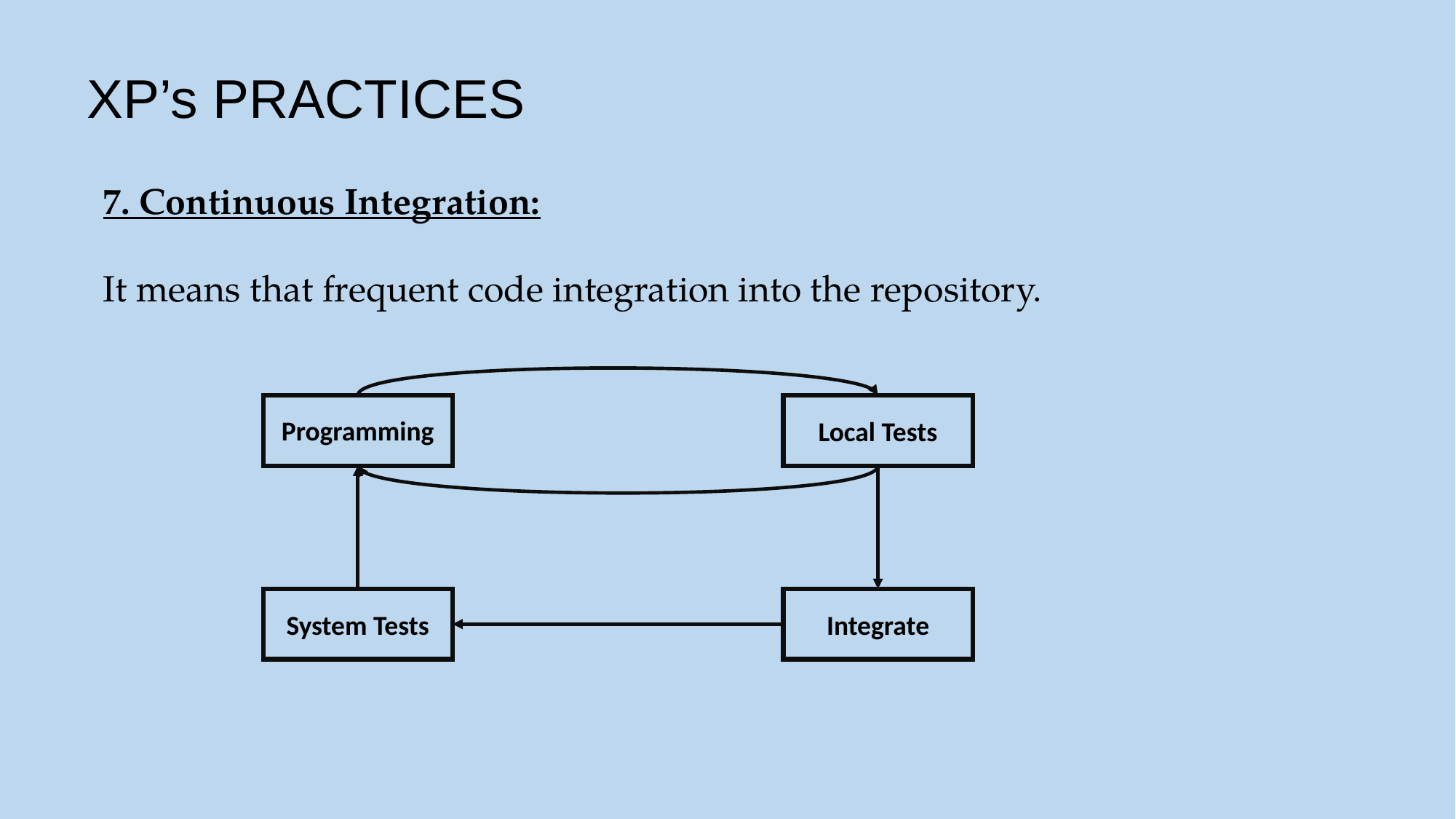

XP’s PRACTICES
7. Continuous Integration:

It means that frequent code integration into the repository.

Local Tests
Programming
System Tests
Integrate